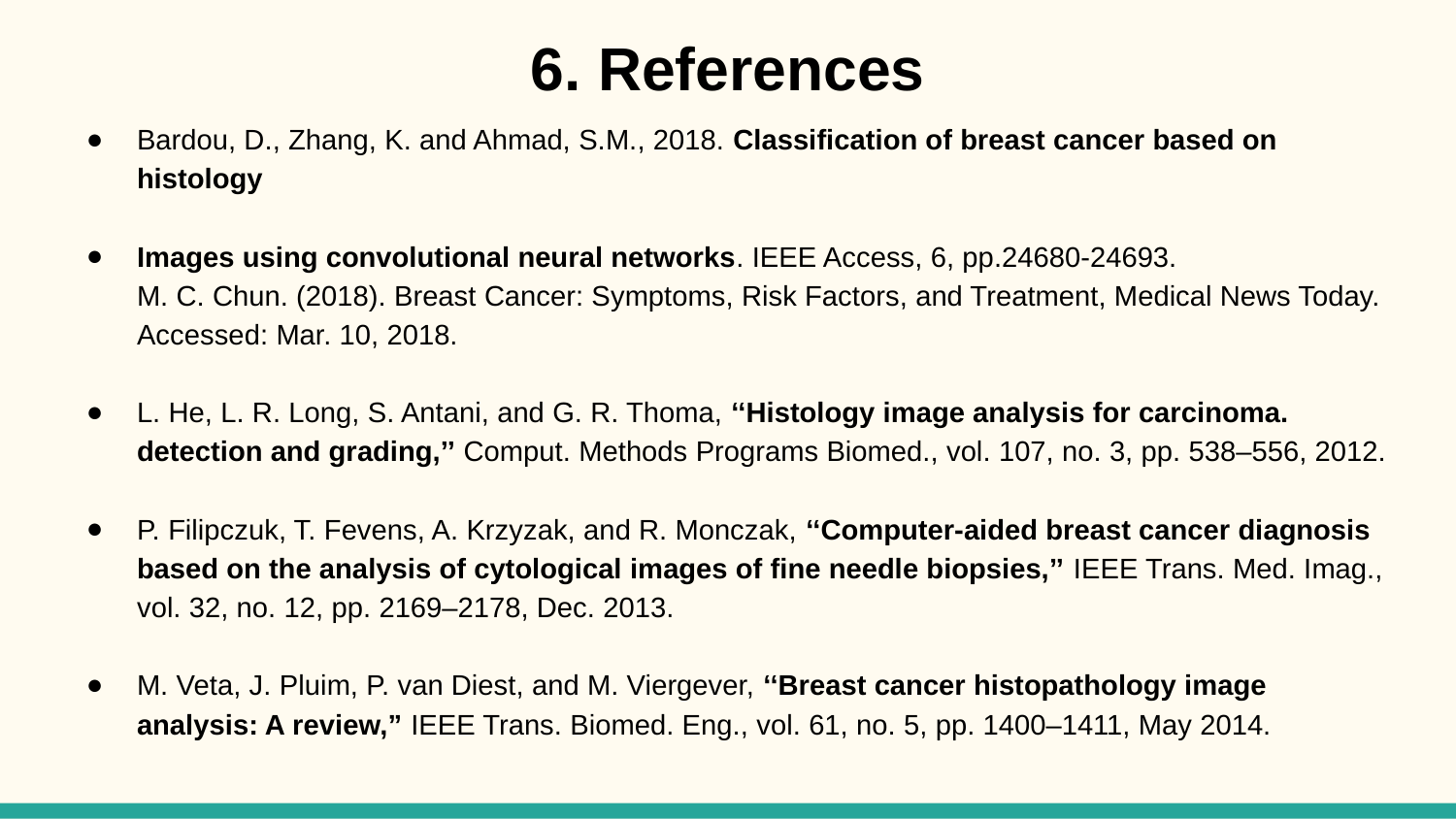

# 6. References
Bardou, D., Zhang, K. and Ahmad, S.M., 2018. Classification of breast cancer based on histology

Images using convolutional neural networks. IEEE Access, 6, pp.24680-24693.
M. C. Chun. (2018). Breast Cancer: Symptoms, Risk Factors, and Treatment, Medical News Today. Accessed: Mar. 10, 2018.

L. He, L. R. Long, S. Antani, and G. R. Thoma, ‘‘Histology image analysis for carcinoma. detection and grading,’’ Comput. Methods Programs Biomed., vol. 107, no. 3, pp. 538–556, 2012.

P. Filipczuk, T. Fevens, A. Krzyzak, and R. Monczak, ‘‘Computer-aided breast cancer diagnosis based on the analysis of cytological images of fine needle biopsies,’’ IEEE Trans. Med. Imag., vol. 32, no. 12, pp. 2169–2178, Dec. 2013.

M. Veta, J. Pluim, P. van Diest, and M. Viergever, ‘‘Breast cancer histopathology image analysis: A review,” IEEE Trans. Biomed. Eng., vol. 61, no. 5, pp. 1400–1411, May 2014.